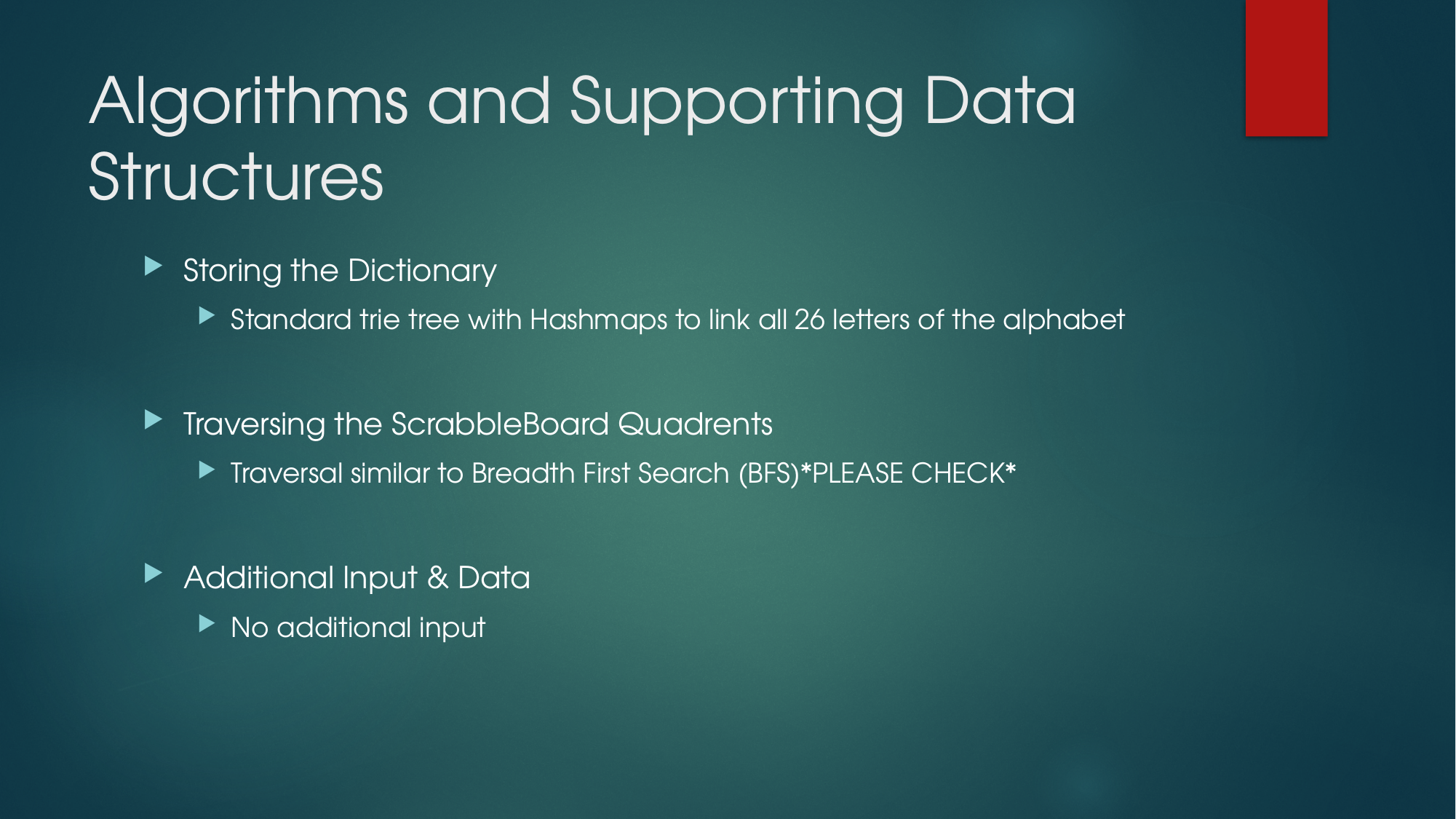

# Algorithms and Supporting Data Structures
Storing the Dictionary
Standard trie tree with Hashmaps to link all 26 letters of the alphabet

Traversing the ScrabbleBoard Quadrents
Traversal similar to Breadth First Search (BFS)*PLEASE CHECK*

Additional Input & Data
No additional input